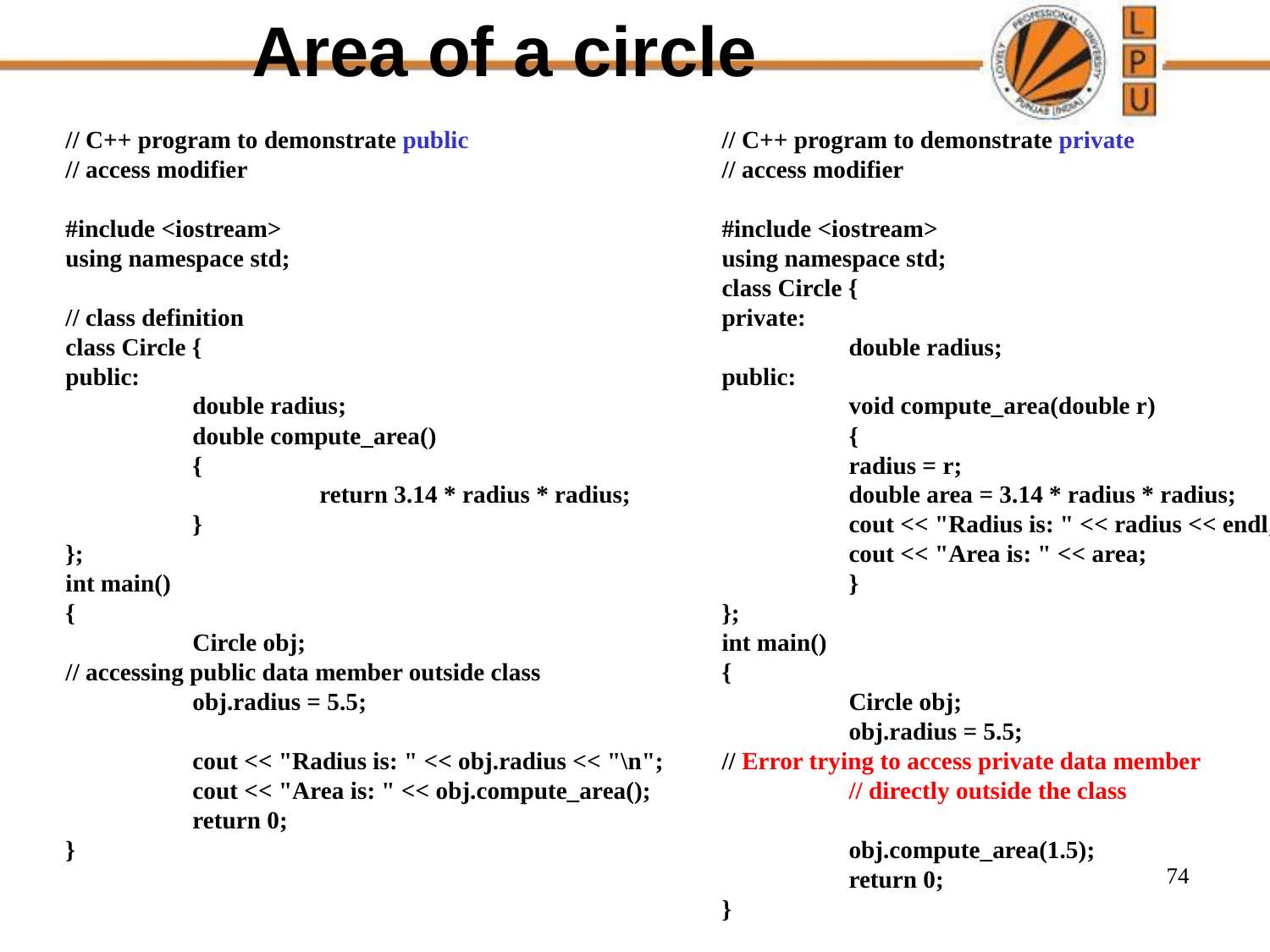

Area of a circle
// C++ program to demonstrate public
// access modifier

#include <iostream>
using namespace std;

// class definition
class Circle {
public:
	double radius;
	double compute_area()
	{
		return 3.14 * radius * radius;
	}
};
int main()
{
	Circle obj;
// accessing public data member outside class
	obj.radius = 5.5;

	cout << "Radius is: " << obj.radius << "\n";
	cout << "Area is: " << obj.compute_area();
	return 0;
}
// C++ program to demonstrate private
// access modifier

#include <iostream>
using namespace std;
class Circle {
private:
	double radius;
public:
	void compute_area(double r)
	{
	radius = r;
	double area = 3.14 * radius * radius;
	cout << "Radius is: " << radius << endl;
	cout << "Area is: " << area;
	}
};
int main()
{
	Circle obj;
	obj.radius = 5.5;
// Error trying to access private data member
	// directly outside the class

	obj.compute_area(1.5);
	return 0;
}
74